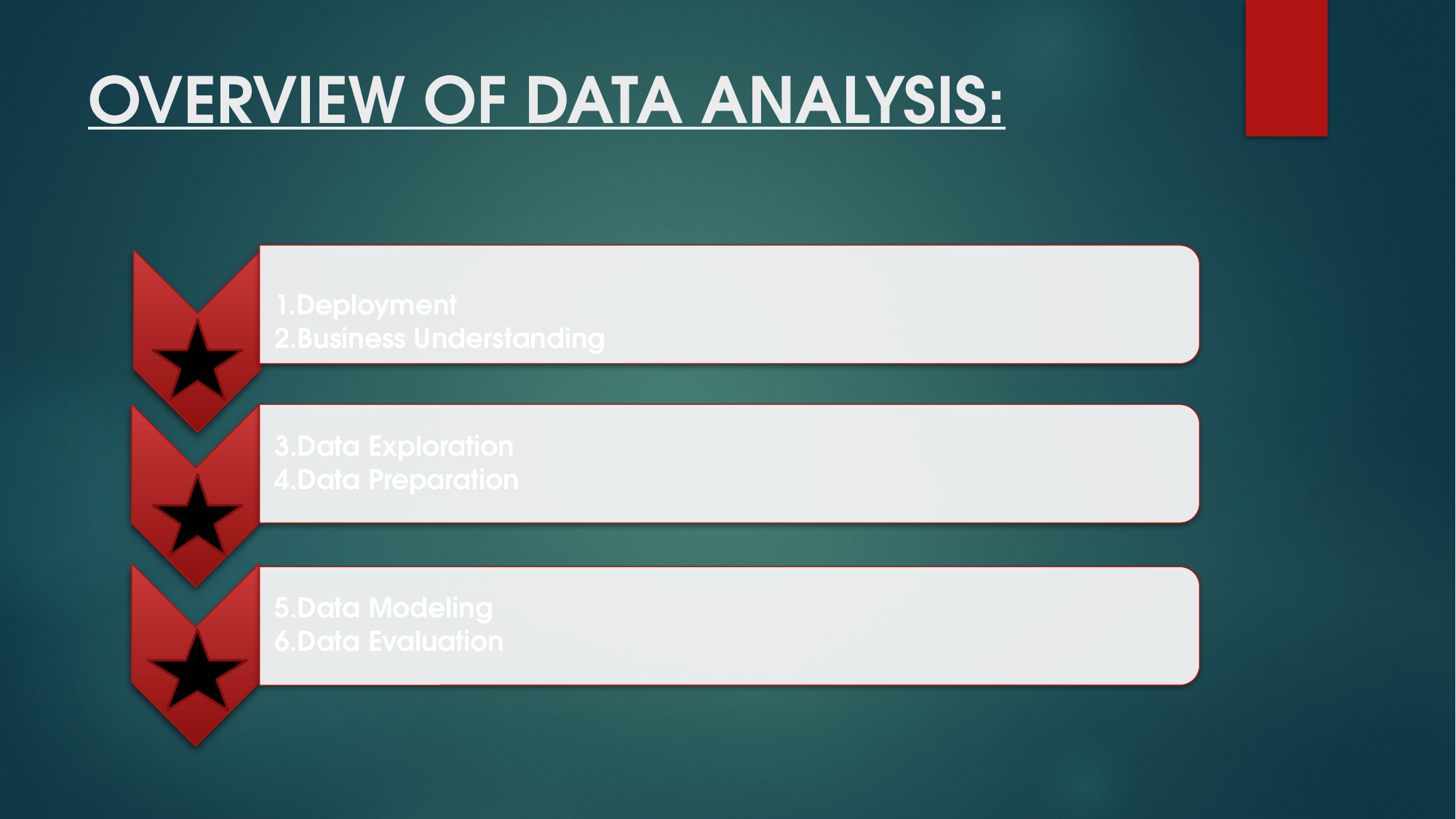

# OVERVIEW OF DATA ANALYSIS:
.

Deployment
Business Understanding
.
Data Exploration
4.Data Preparation
.
Data Modeling
6.Data Evaluation